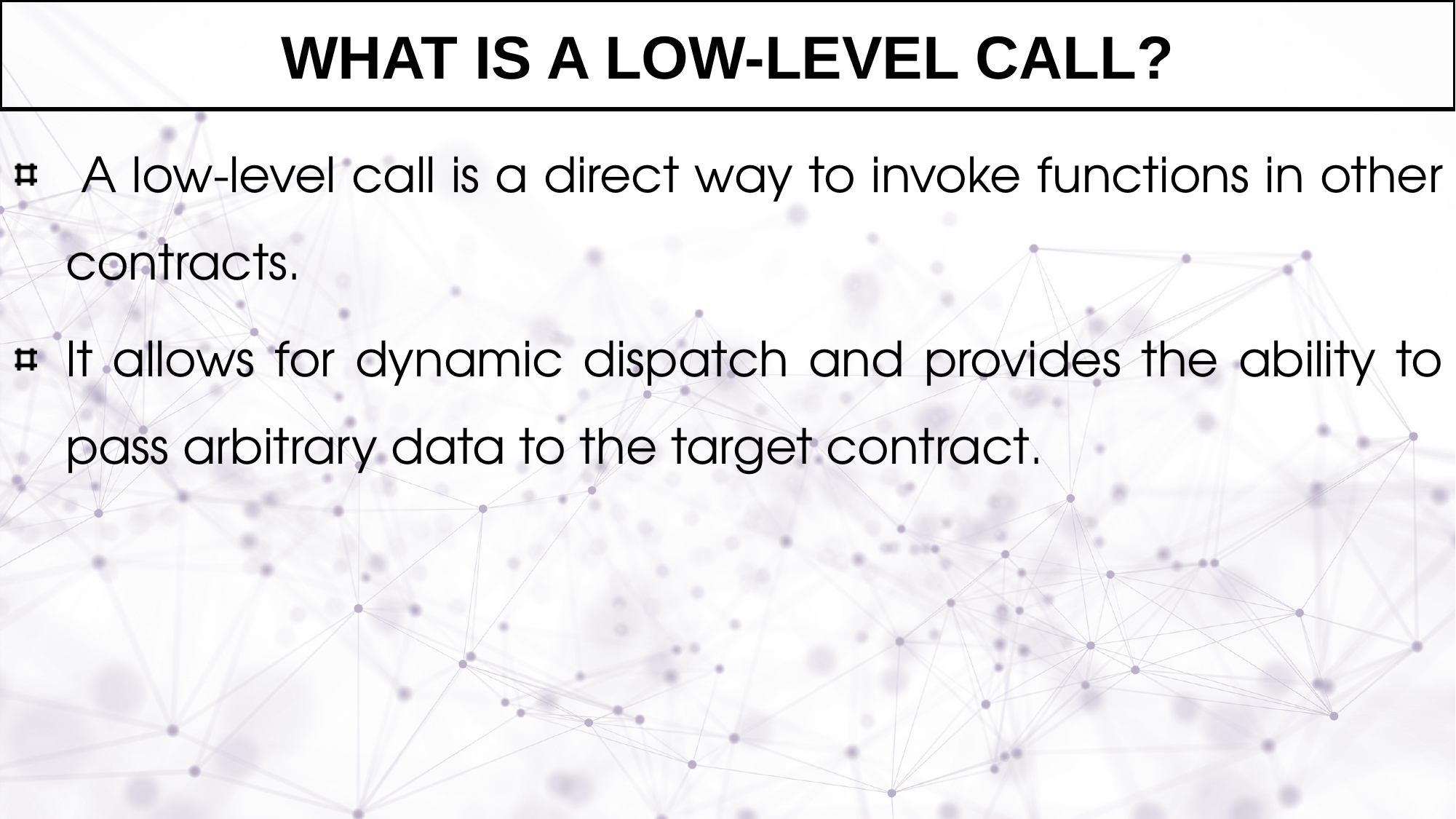

# What is a Low-level Call?
 A low-level call is a direct way to invoke functions in other contracts.
It allows for dynamic dispatch and provides the ability to pass arbitrary data to the target contract.